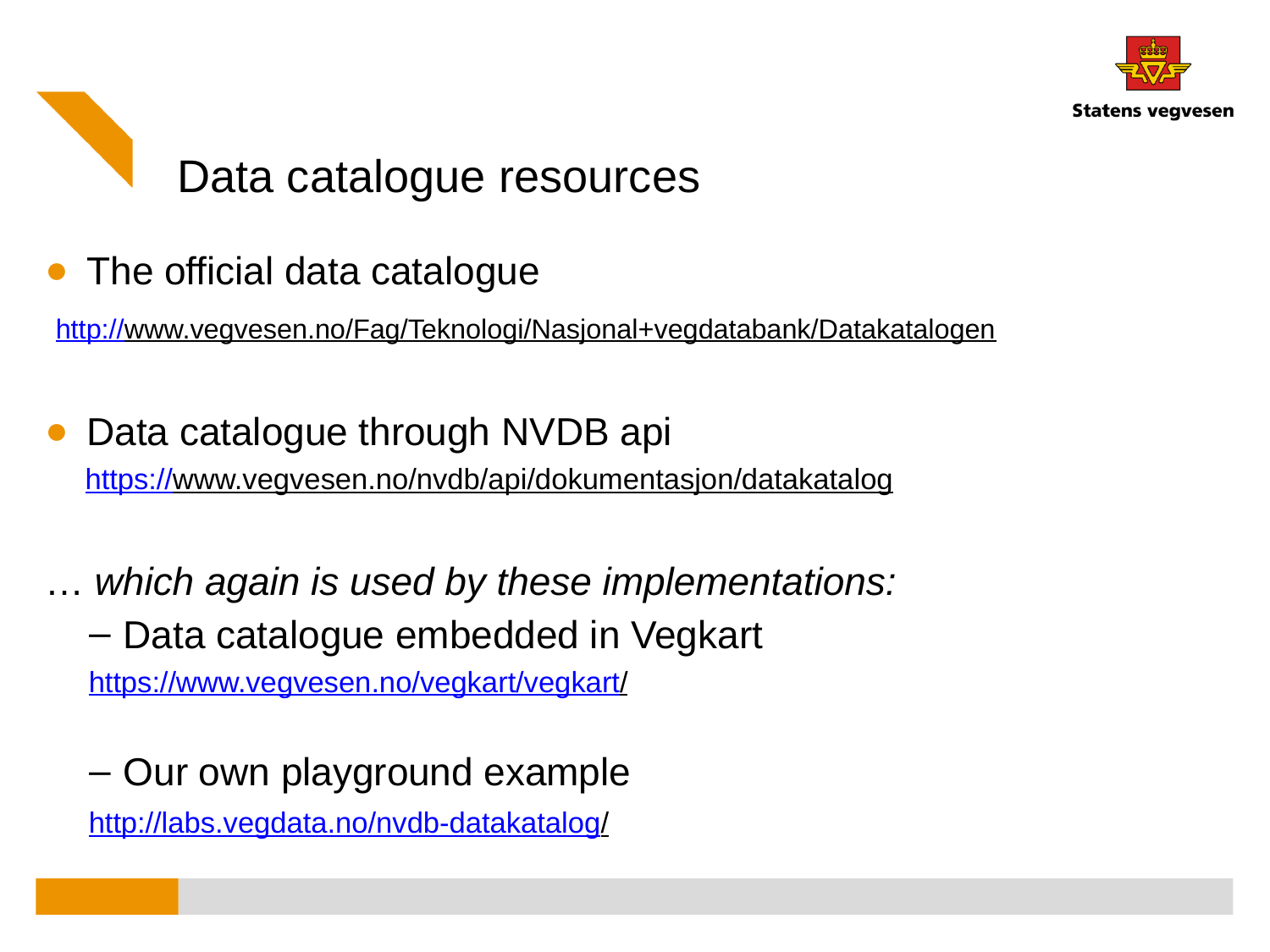

# Data catalogue resources
The official data catalogue
 http://www.vegvesen.no/Fag/Teknologi/Nasjonal+vegdatabank/Datakatalogen

Data catalogue through NVDB api
     https://www.vegvesen.no/nvdb/api/dokumentasjon/datakatalog

… which again is used by these implementations:
Data catalogue embedded in Vegkart
https://www.vegvesen.no/vegkart/vegkart/

Our own playground example
http://labs.vegdata.no/nvdb-datakatalog/